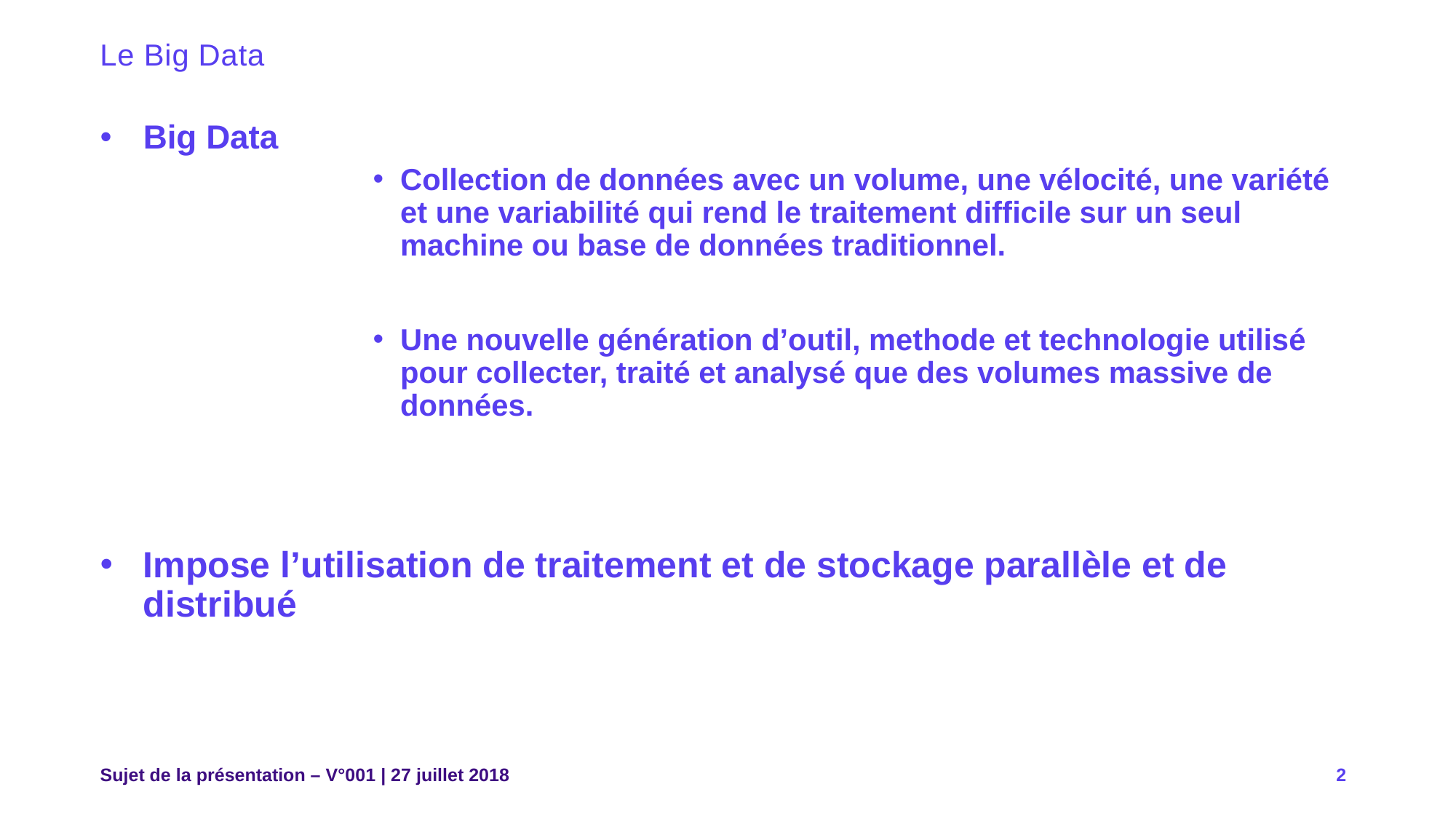

# Le Big Data
Big Data
Collection de données avec un volume, une vélocité, une variété et une variabilité qui rend le traitement difficile sur un seul machine ou base de données traditionnel.

Une nouvelle génération d’outil, methode et technologie utilisé pour collecter, traité et analysé que des volumes massive de données.

Impose l’utilisation de traitement et de stockage parallèle et de distribué

Sujet de la présentation – V°001 | 27 juillet 2018
2